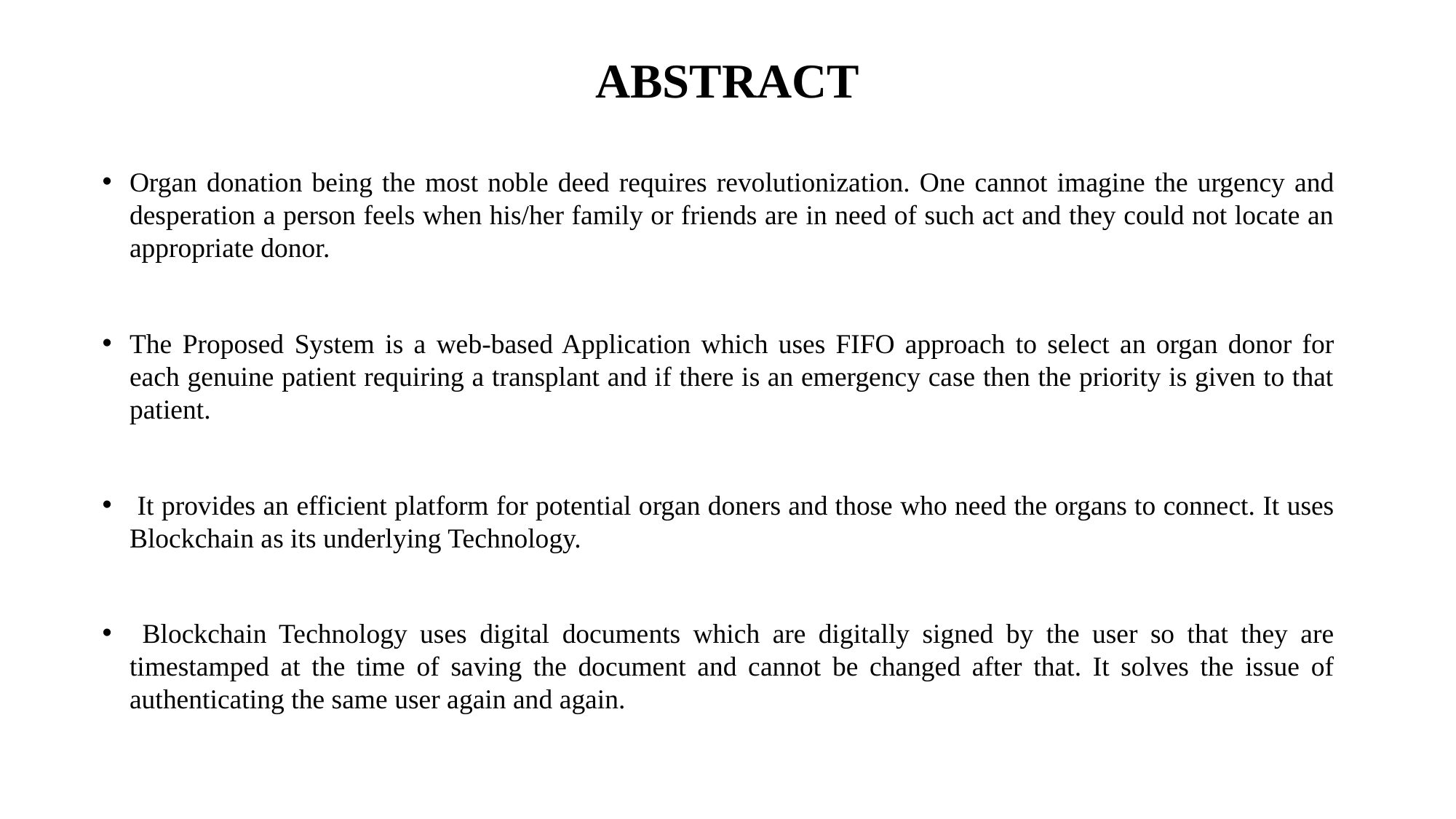

# ABSTRACT
Organ donation being the most noble deed requires revolutionization. One cannot imagine the urgency and desperation a person feels when his/her family or friends are in need of such act and they could not locate an appropriate donor.

The Proposed System is a web-based Application which uses FIFO approach to select an organ donor for each genuine patient requiring a transplant and if there is an emergency case then the priority is given to that patient.

 It provides an efficient platform for potential organ doners and those who need the organs to connect. It uses Blockchain as its underlying Technology.

 Blockchain Technology uses digital documents which are digitally signed by the user so that they are timestamped at the time of saving the document and cannot be changed after that. It solves the issue of authenticating the same user again and again.